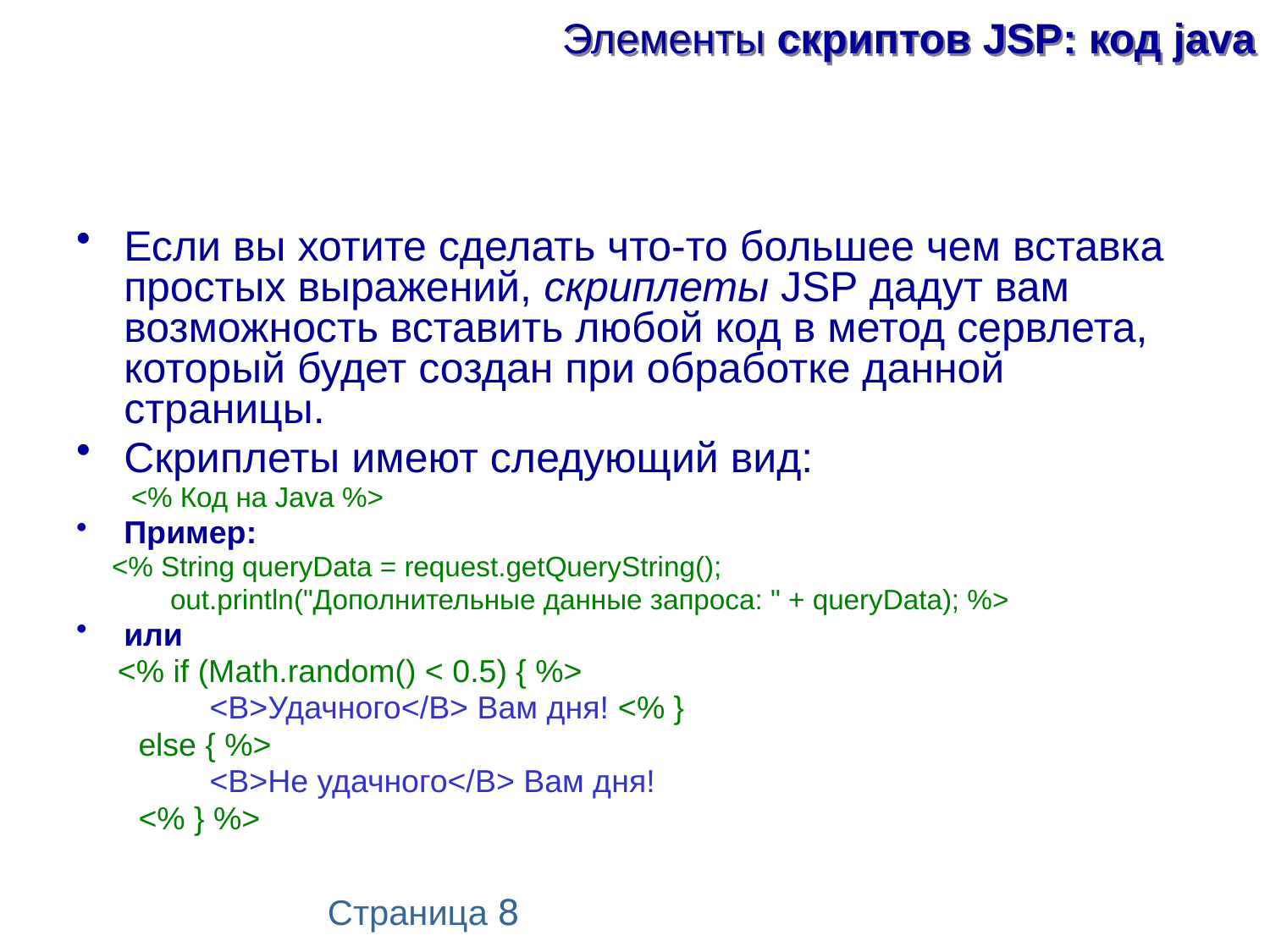

# Элементы скриптов JSP: код java
Если вы хотите сделать что-то большее чем вставка простых выражений, скриплеты JSP дадут вам возможность вставить любой код в метод сервлета, который будет создан при обработке данной страницы.
Скриплеты имеют следующий вид:
       <% Код на Java %>
Пример:
      <% String queryData = request.getQueryString();
            out.println("Дополнительные данные запроса: " + queryData); %>
или
       <% if (Math.random() < 0.5) { %>
               <B>Удачного</B> Вам дня! <% }
       else { %>
               <B>Не удачного</B> Вам дня!
       <% } %>
Страница 8